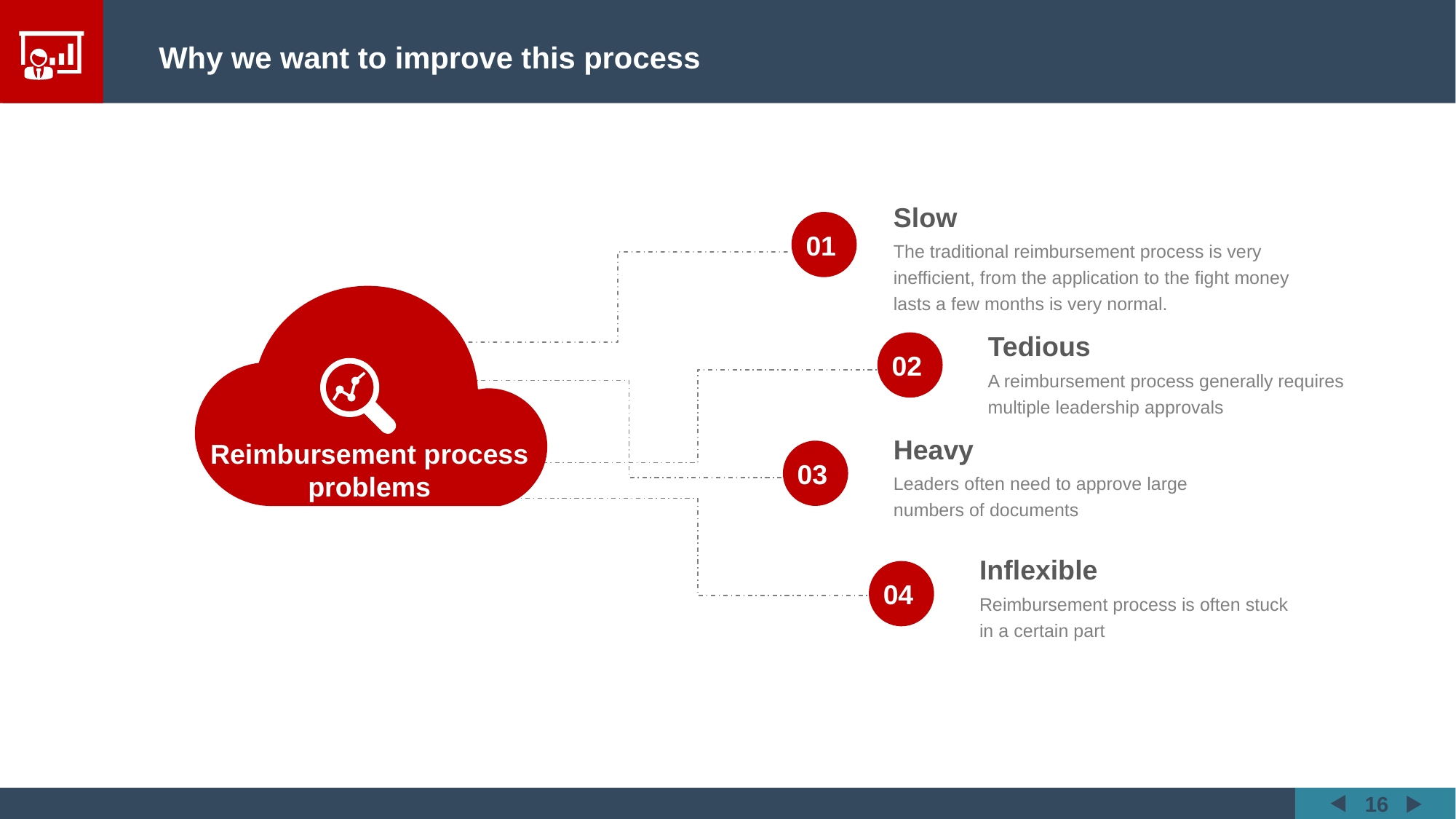

Why we want to improve this process

Slow

01
The traditional reimbursement process is very inefficient, from the application to the fight money lasts a few months is very normal.

Tedious

02

A reimbursement process generally requires multiple leadership approvals
Heavy
Reimbursement process problems

03
Leaders often need to approve large numbers of documents
Inflexible

04
Reimbursement process is often stuck in a certain part

16